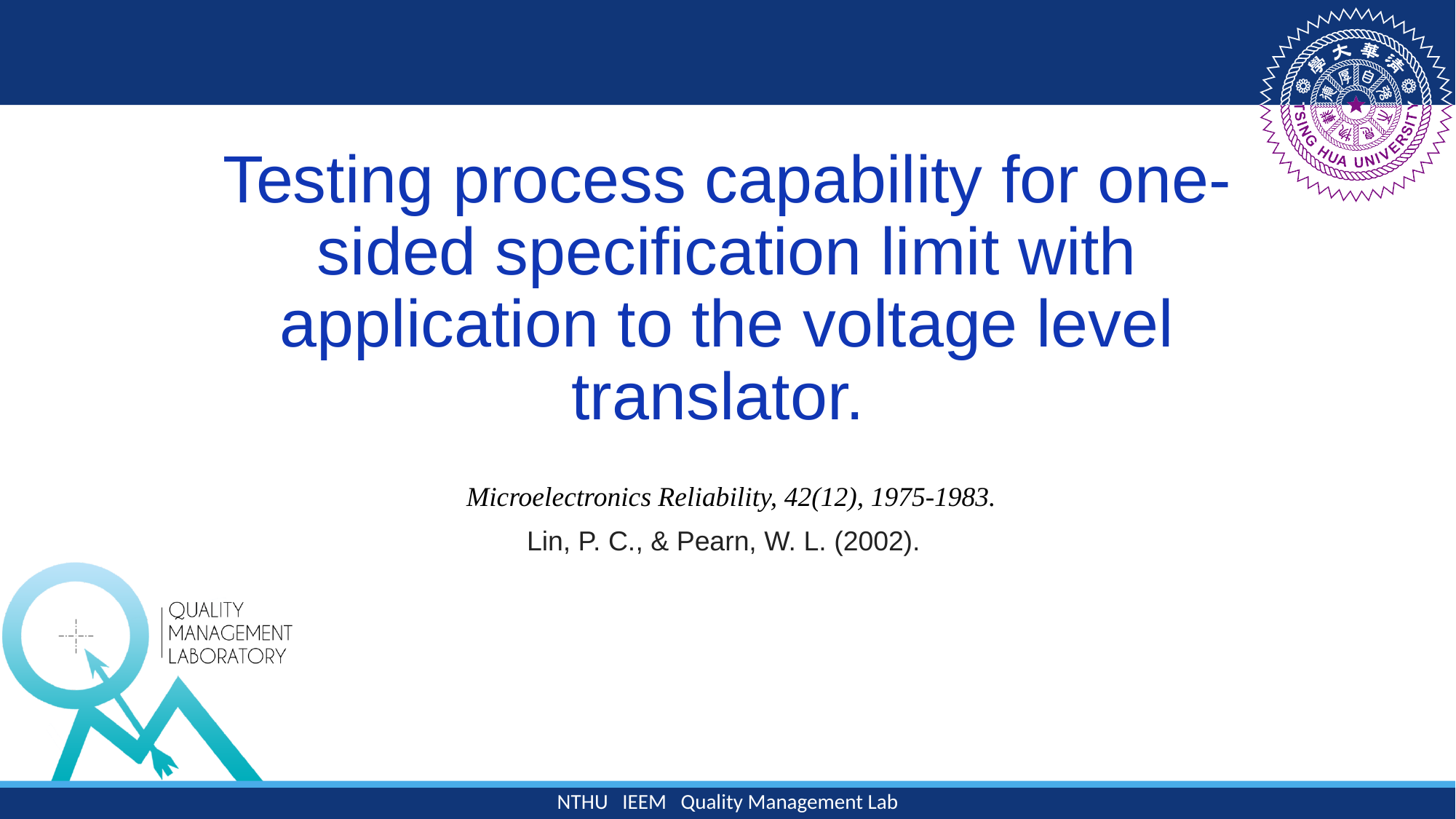

# Testing process capability for one-sided specification limit with application to the voltage level translator.
  Microelectronics Reliability, 42(12), 1975-1983.
Lin, P. C., & Pearn, W. L. (2002).